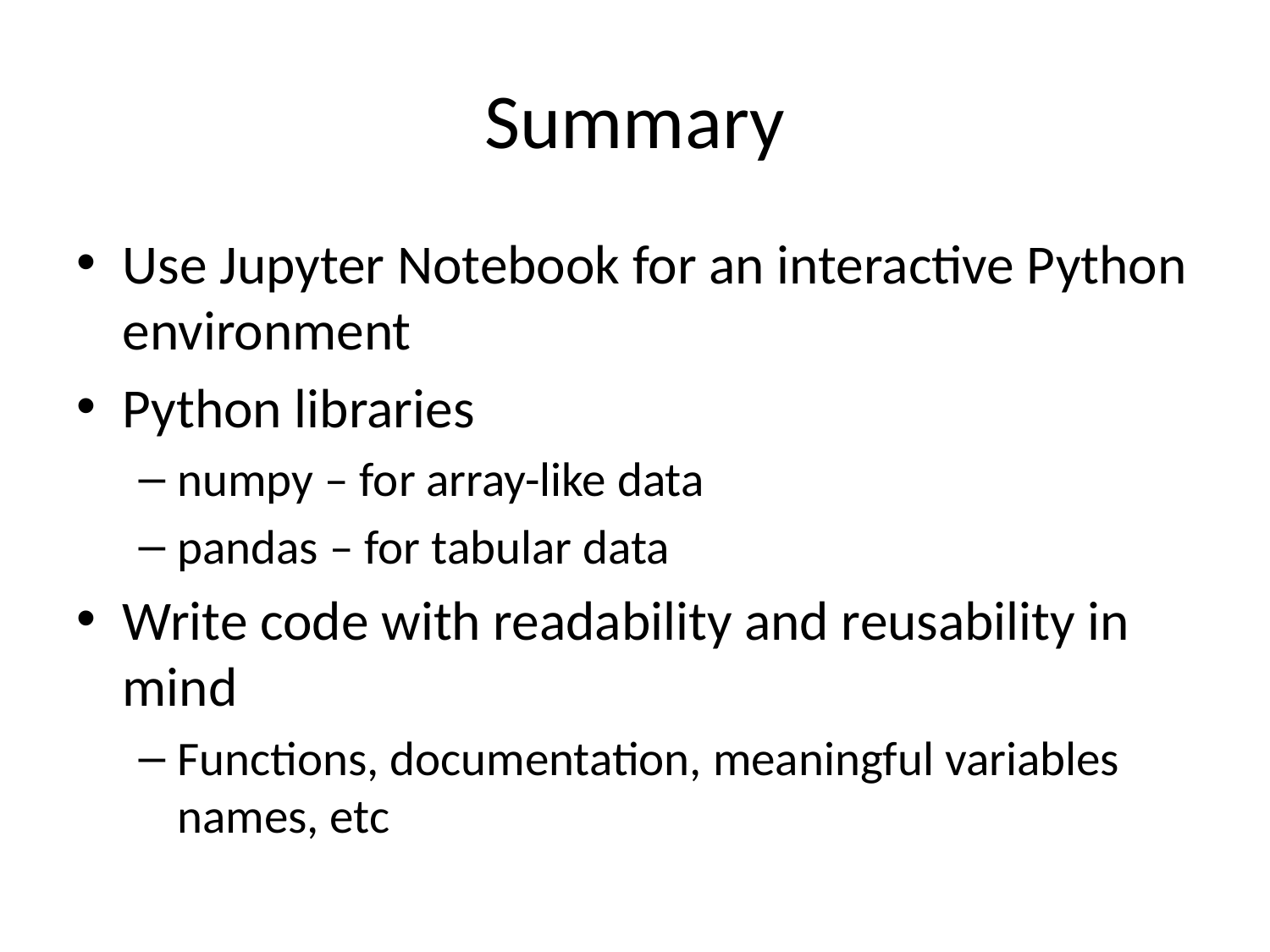

# Summary
Use Jupyter Notebook for an interactive Python environment
Python libraries
numpy – for array-like data
pandas – for tabular data
Write code with readability and reusability in mind
Functions, documentation, meaningful variables names, etc